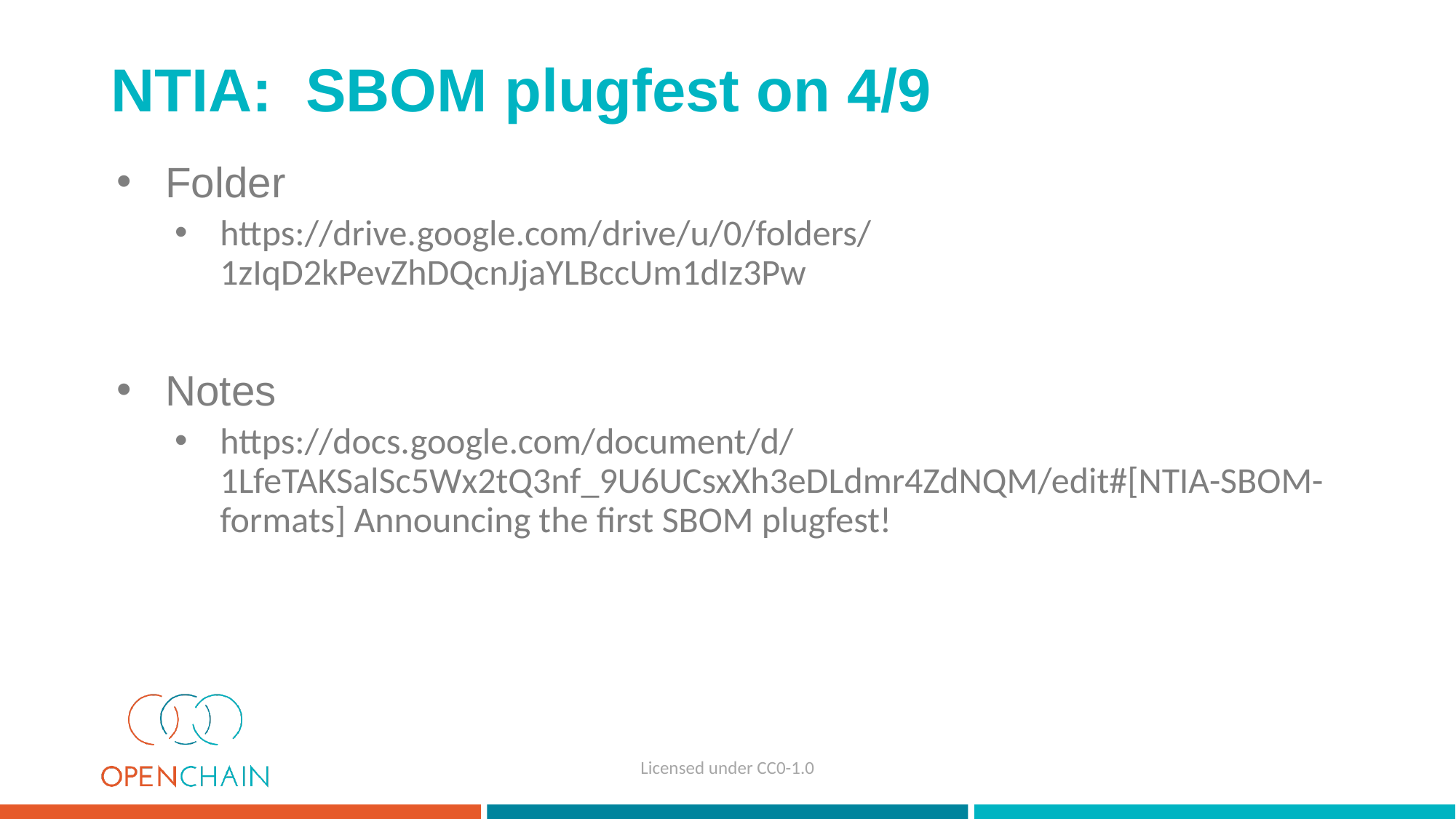

# NTIA:  SBOM plugfest on 4/9
Folder
https://drive.google.com/drive/u/0/folders/1zIqD2kPevZhDQcnJjaYLBccUm1dIz3Pw

Notes
https://docs.google.com/document/d/1LfeTAKSalSc5Wx2tQ3nf_9U6UCsxXh3eDLdmr4ZdNQM/edit#[NTIA-SBOM-formats] Announcing the first SBOM plugfest!
Licensed under CC0-1.0